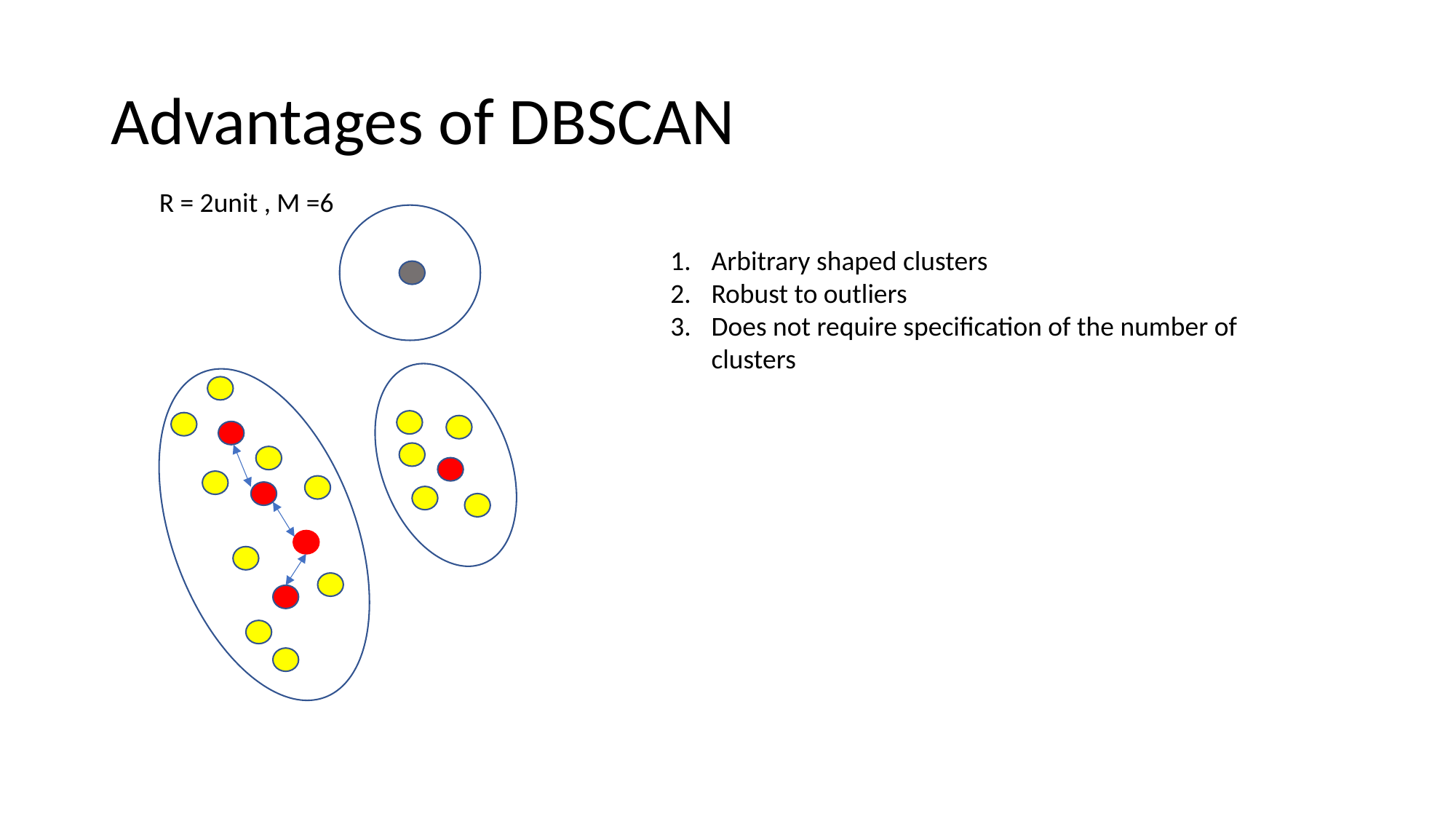

# Advantages of DBSCAN
R = 2unit , M =6

Arbitrary shaped clusters
Robust to outliers
Does not require specification of the number of clusters